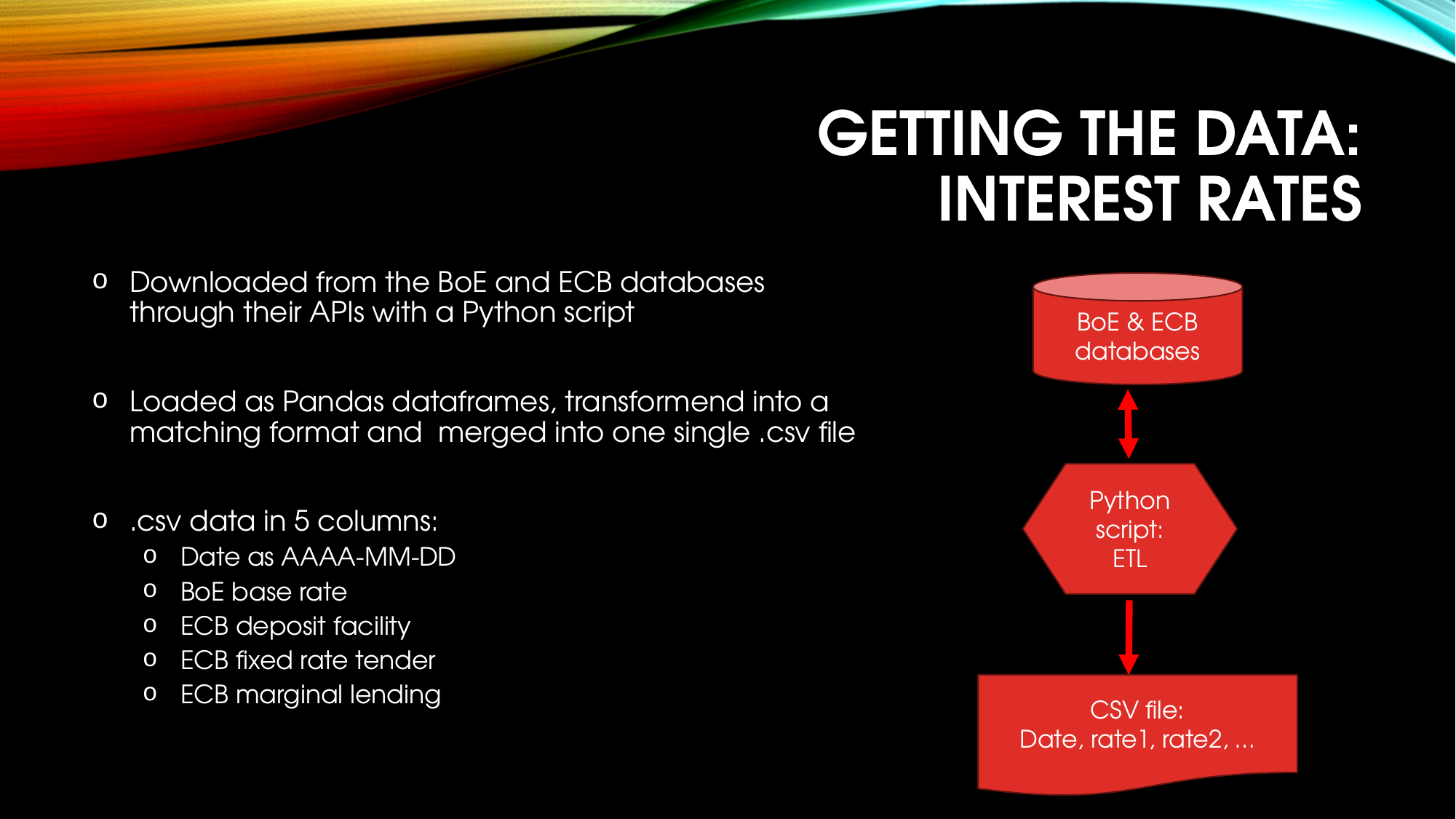

# GETTING the data: Interest rates
Downloaded from the BoE and ECB databases through their APIs with a Python script

Loaded as Pandas dataframes, transformend into a matching format and  merged into one single .csv file

.csv data in 5 columns:
Date as AAAA-MM-DD
BoE base rate
ECB deposit facility
ECB fixed rate tender
ECB marginal lending

BoE & ECB
databases
Python script: ETL
CSV file:
Date, rate1, rate2, …